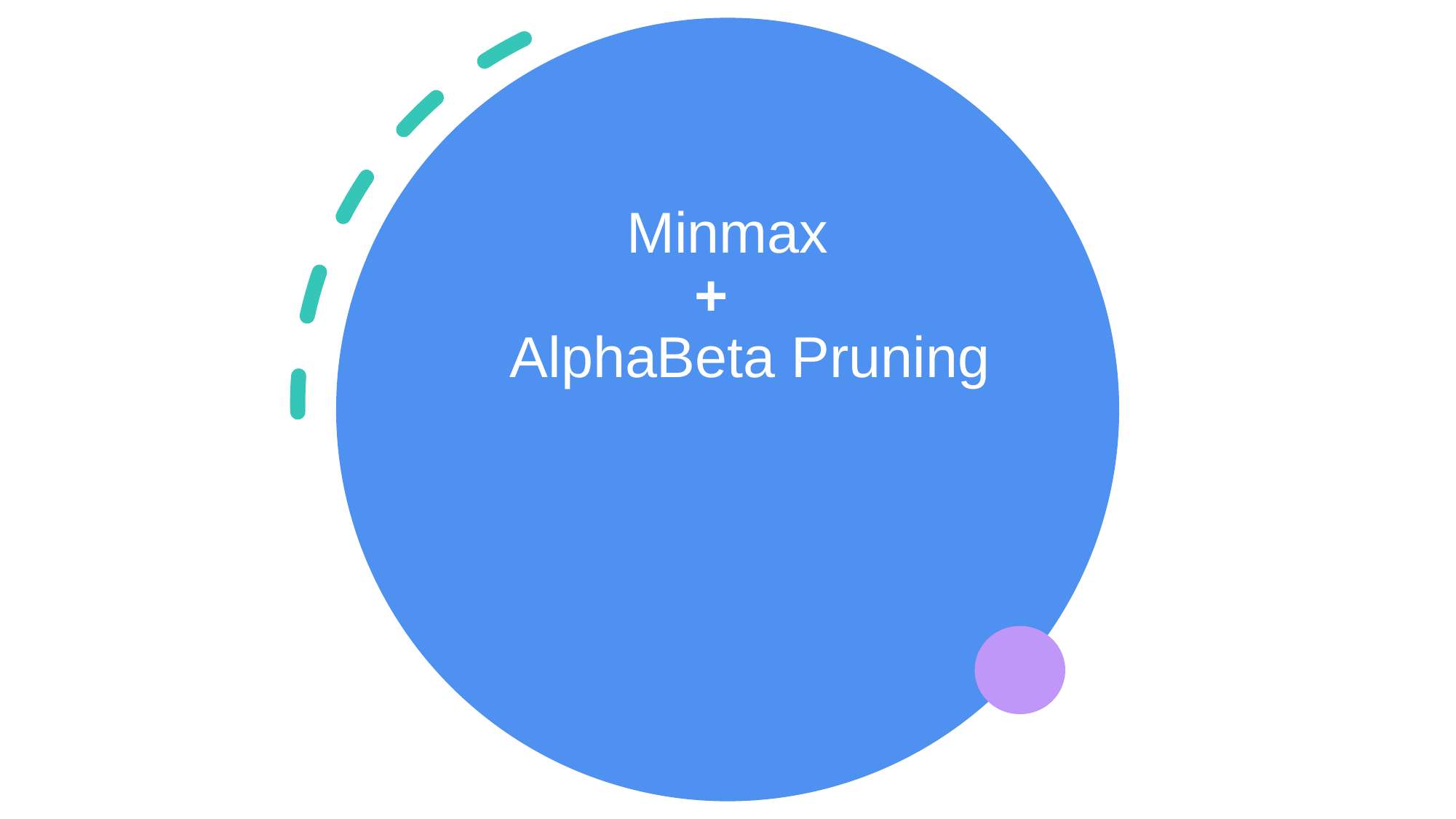

# Minmax        +              AlphaBeta Pruning